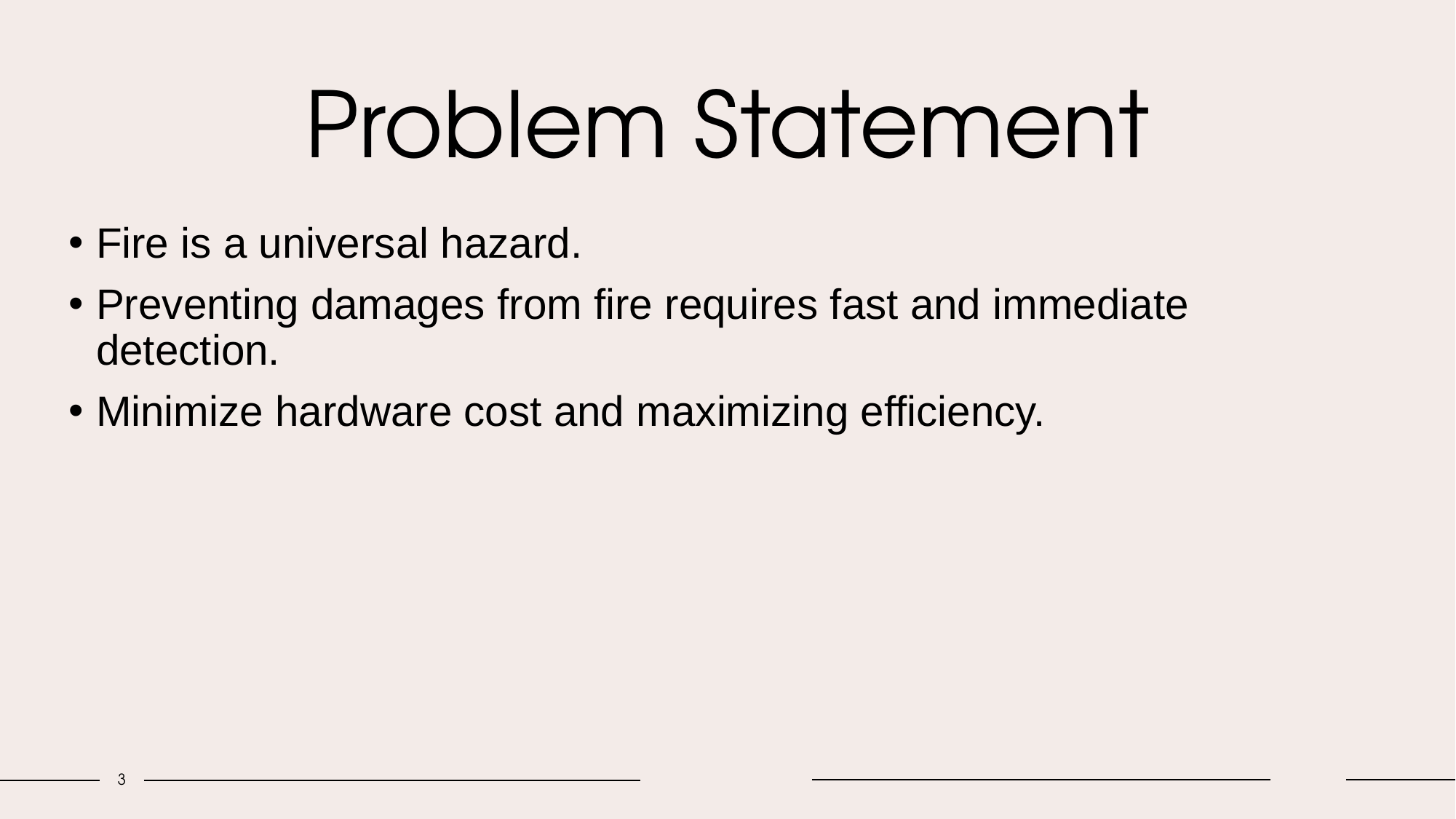

# Problem Statement
Fire is a universal hazard.
Preventing damages from fire requires fast and immediate detection.
Minimize hardware cost and maximizing efficiency.

3